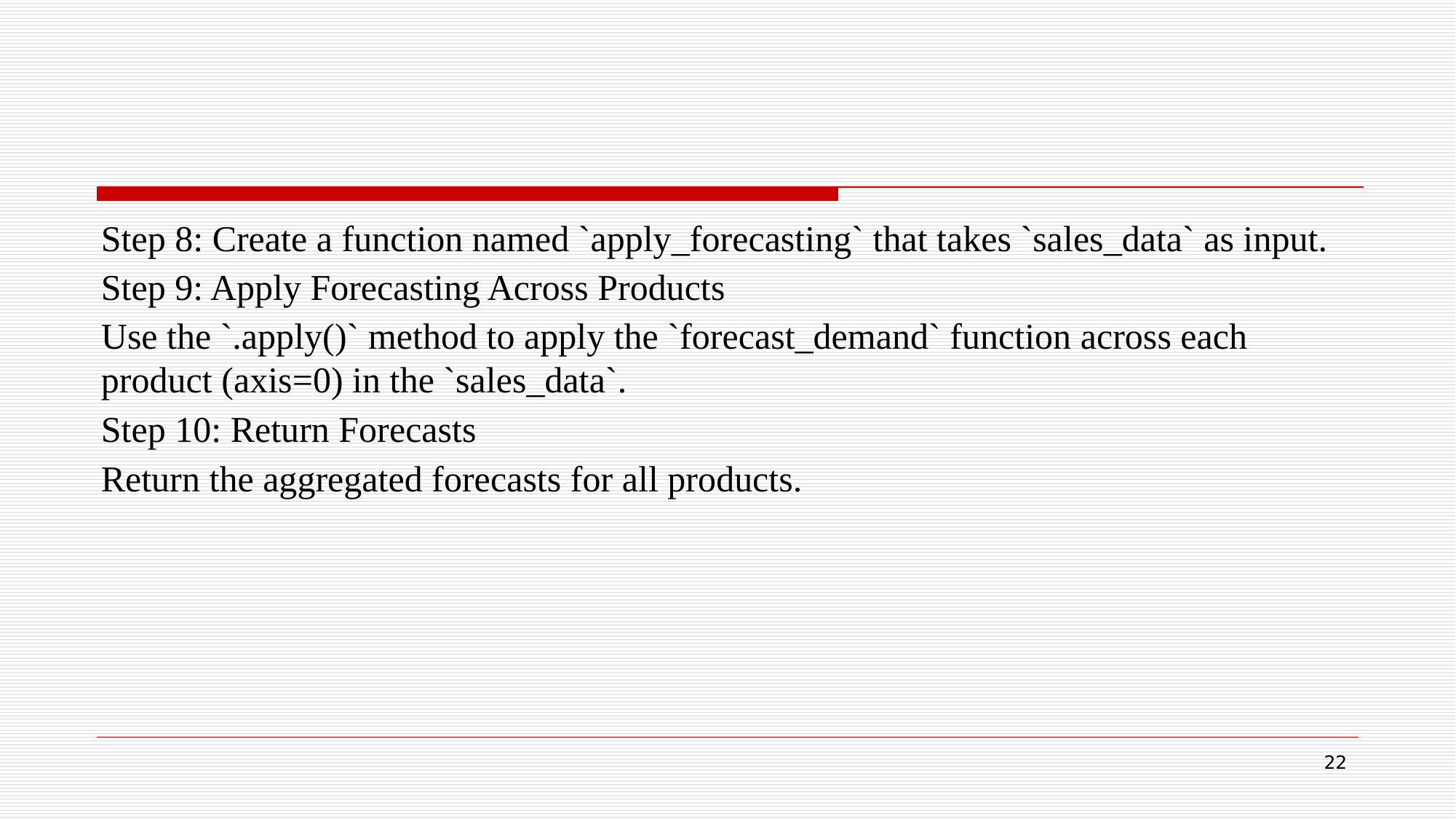

#
Step 8: Create a function named `apply_forecasting` that takes `sales_data` as input.
Step 9: Apply Forecasting Across Products
Use the `.apply()` method to apply the `forecast_demand` function across each product (axis=0) in the `sales_data`.
Step 10: Return Forecasts
Return the aggregated forecasts for all products.

22